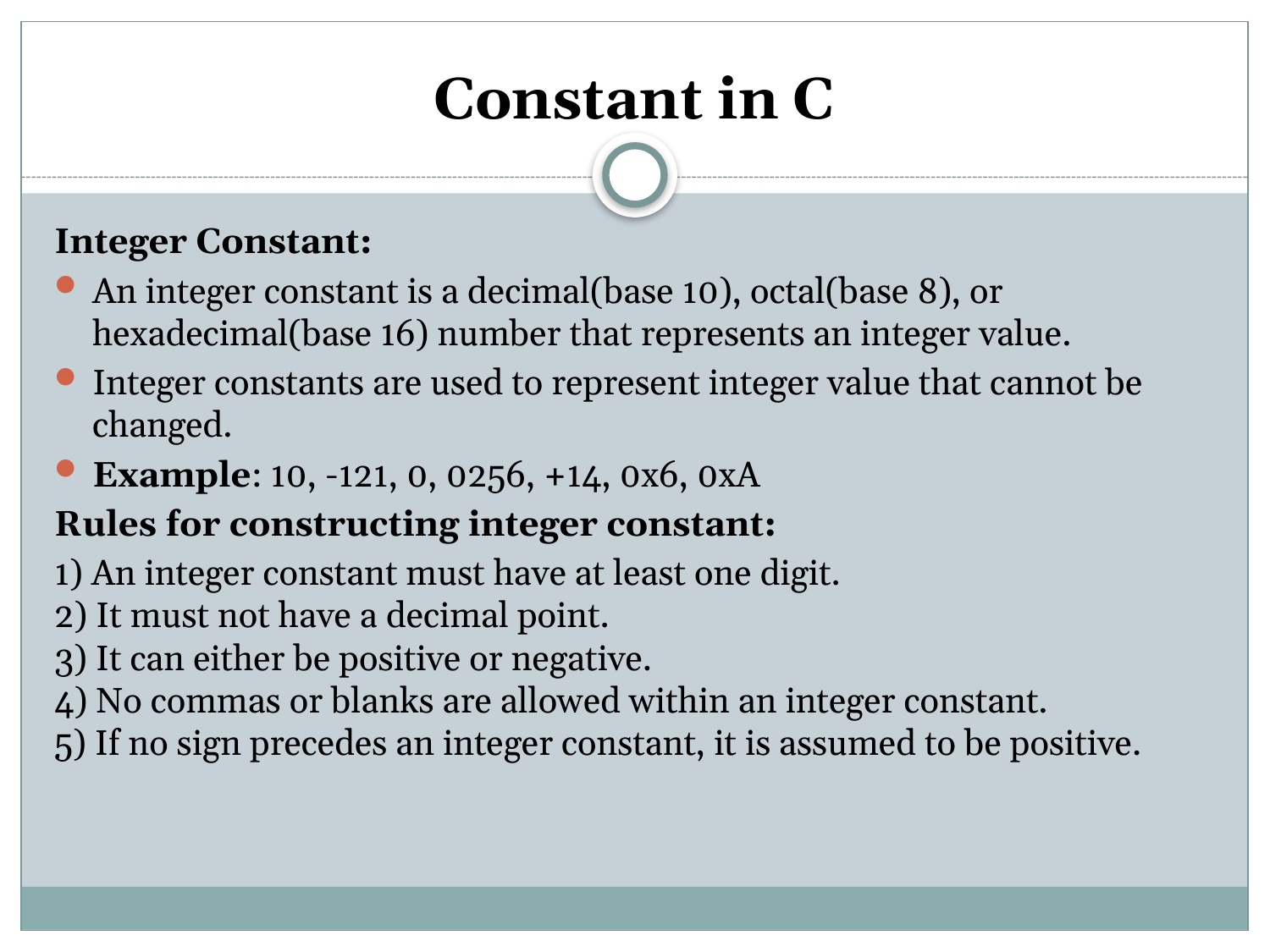

# Constant in C
Integer Constant:
An integer constant is a decimal(base 10), octal(base 8), or hexadecimal(base 16) number that represents an integer value.
Integer constants are used to represent integer value that cannot be changed.
Example: 10, -121, 0, 0256, +14, 0x6, 0xA
Rules for constructing integer constant:
1) An integer constant must have at least one digit.
2) It must not have a decimal point.
3) It can either be positive or negative.
4) No commas or blanks are allowed within an integer constant.
5) If no sign precedes an integer constant, it is assumed to be positive.